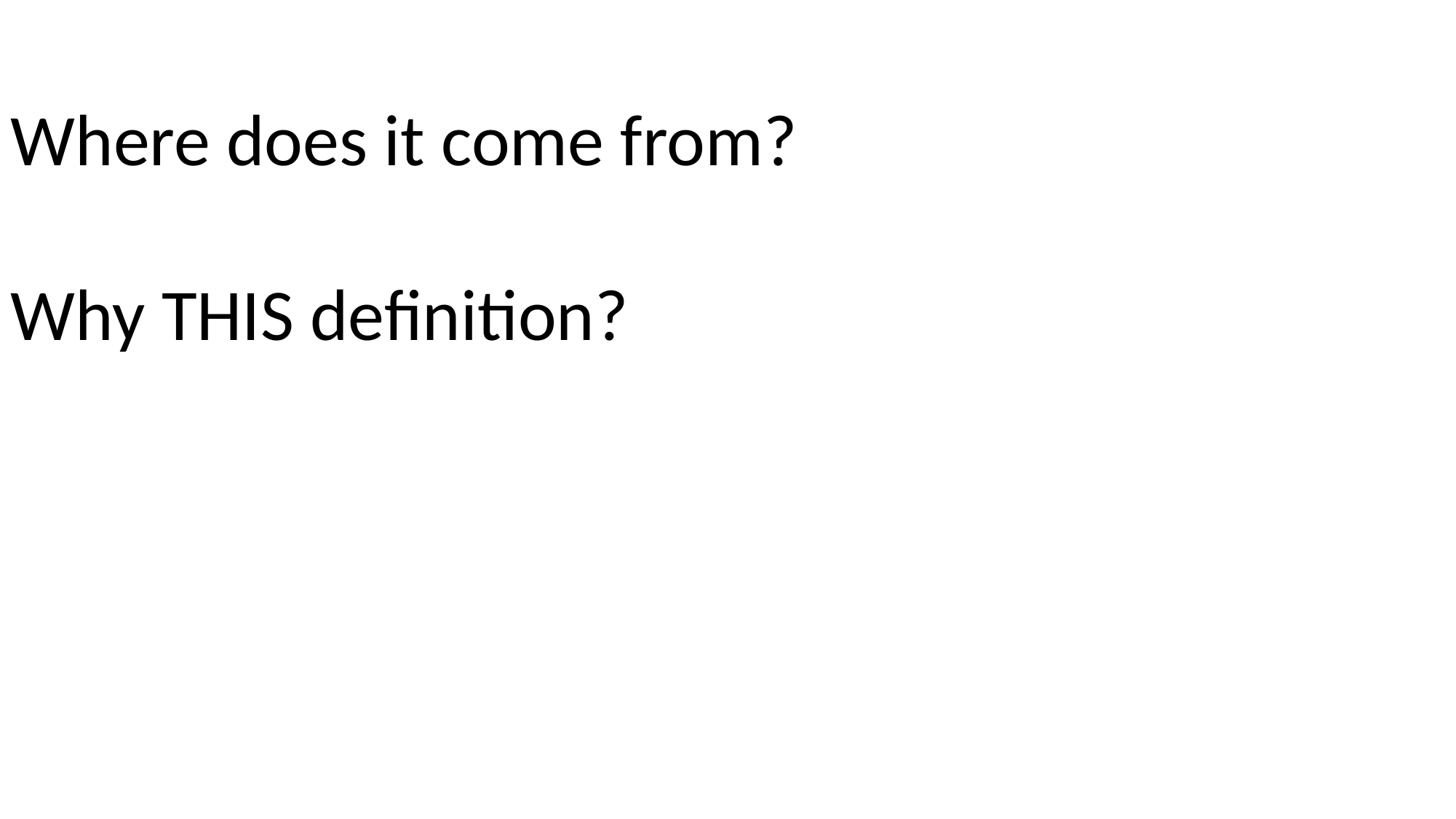

Where does it come from?

Why THIS definition?